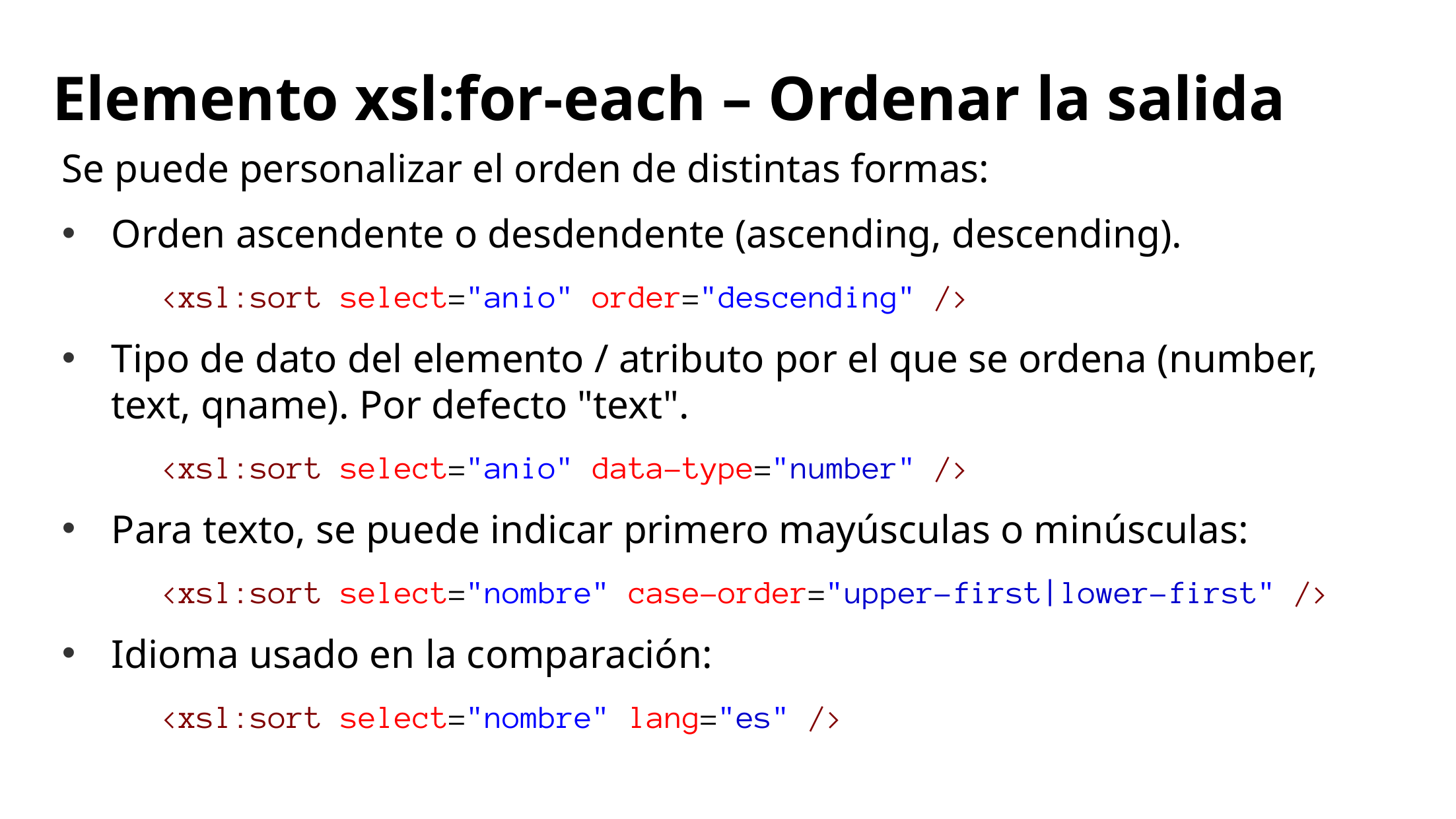

# Elemento xsl:for-each – Ordenar la salida
Se puede personalizar el orden de distintas formas:
Orden ascendente o desdendente (ascending, descending).
	<xsl:sort select="anio" order="descending" />
Tipo de dato del elemento / atributo por el que se ordena (number, text, qname). Por defecto "text".
	<xsl:sort select="anio" data-type="number" />
Para texto, se puede indicar primero mayúsculas o minúsculas:
	<xsl:sort select="nombre" case-order="upper-first|lower-first" />
Idioma usado en la comparación:
	<xsl:sort select="nombre" lang="es" />